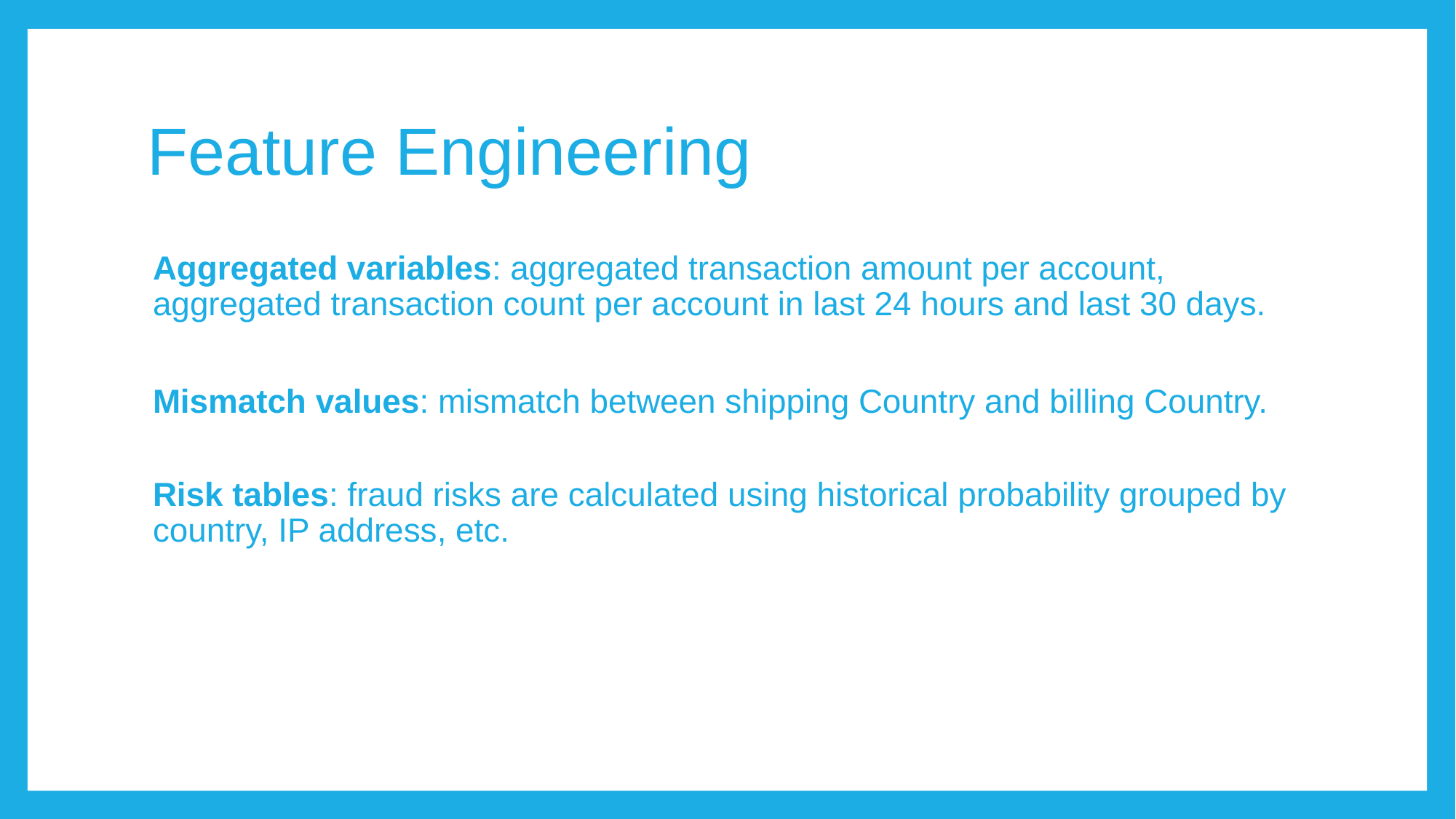

# Feature Engineering
Aggregated variables: aggregated transaction amount per account, aggregated transaction count per account in last 24 hours and last 30 days.
Mismatch values: mismatch between shipping Country and billing Country.
Risk tables: fraud risks are calculated using historical probability grouped by country, IP address, etc.